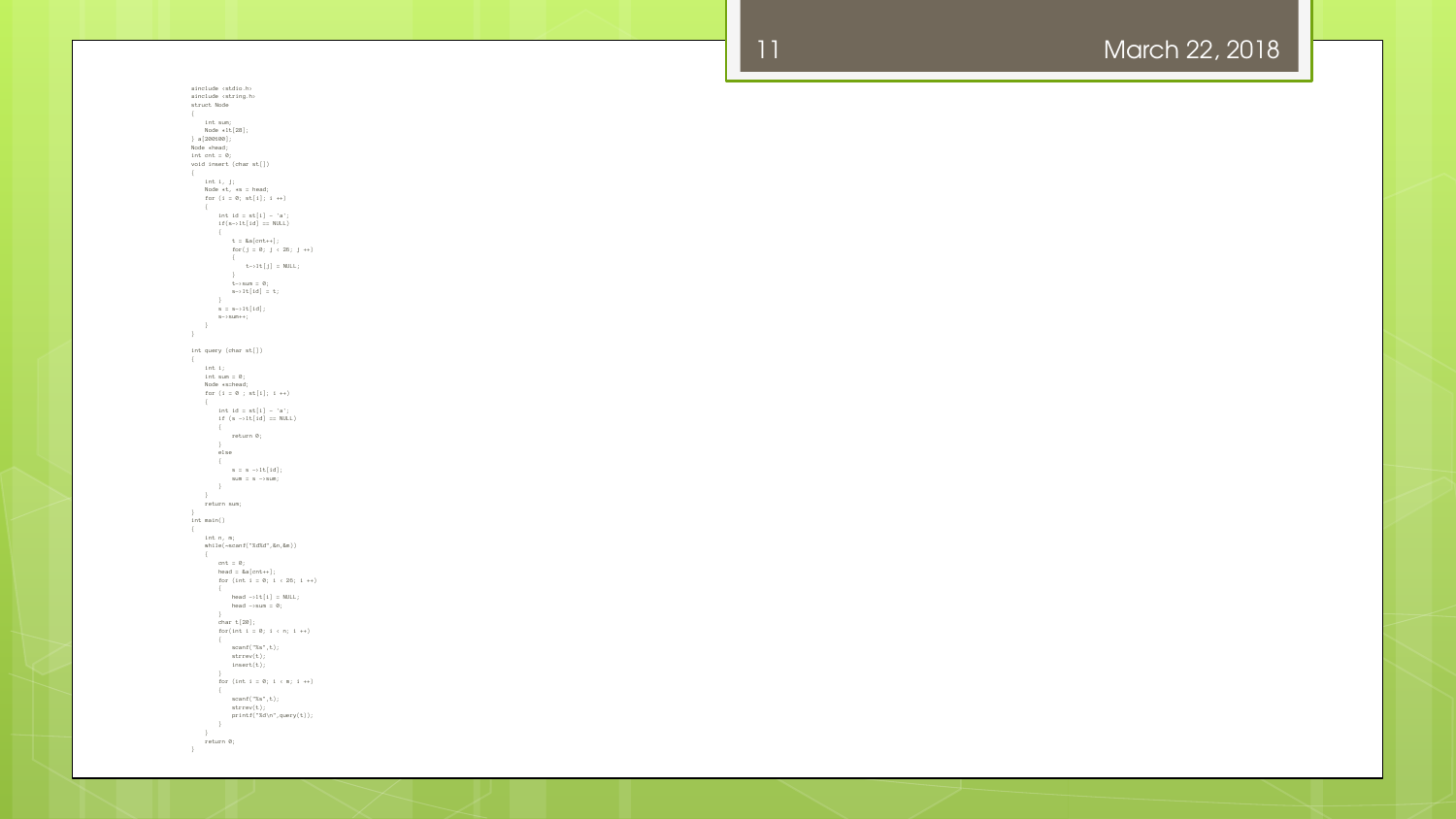

11
March 22, 2018
#include <stdio.h>
#include <string.h>
struct Node
{
    int sum;
    Node *lt[28];
} a[200100];
Node *head;
int cnt = 0;
void insert (char st[])
{
    int i, j;
    Node *t, *s = head;
    for (i = 0; st[i]; i ++)
    {
        int id = st[i] - 'a';
        if(s->lt[id] == NULL)
        {
            t = &a[cnt++];
            for(j = 0; j < 26; j ++)
            {
                t->lt[j] = NULL;
            }
            t->sum = 0;
            s->lt[id] = t;
        }
        s = s->lt[id];
        s->sum++;
    }
}

int query (char st[])
{
    int i;
    int sum = 0;
    Node *s=head;
    for (i = 0 ; st[i]; i ++)
    {
        int id = st[i] - 'a';
        if (s ->lt[id] == NULL)
        {
            return 0;
        }
        else
        {
            s = s ->lt[id];
            sum = s ->sum;
        }
    }
    return sum;
}
int main()
{
    int n, m;
    while(~scanf("%d%d",&n,&m))
    {
        cnt = 0;
        head = &a[cnt++];
        for (int i = 0; i < 26; i ++)
        {
            head ->lt[i] = NULL;
            head ->sum = 0;
        }
        char t[20];
        for(int i = 0; i < n; i ++)
        {
            scanf("%s",t);
            strrev(t);
            insert(t);
        }
        for (int i = 0; i < m; i ++)
        {
            scanf("%s",t);
            strrev(t);
            printf("%d\n",query(t));
        }
    }
    return 0;
}